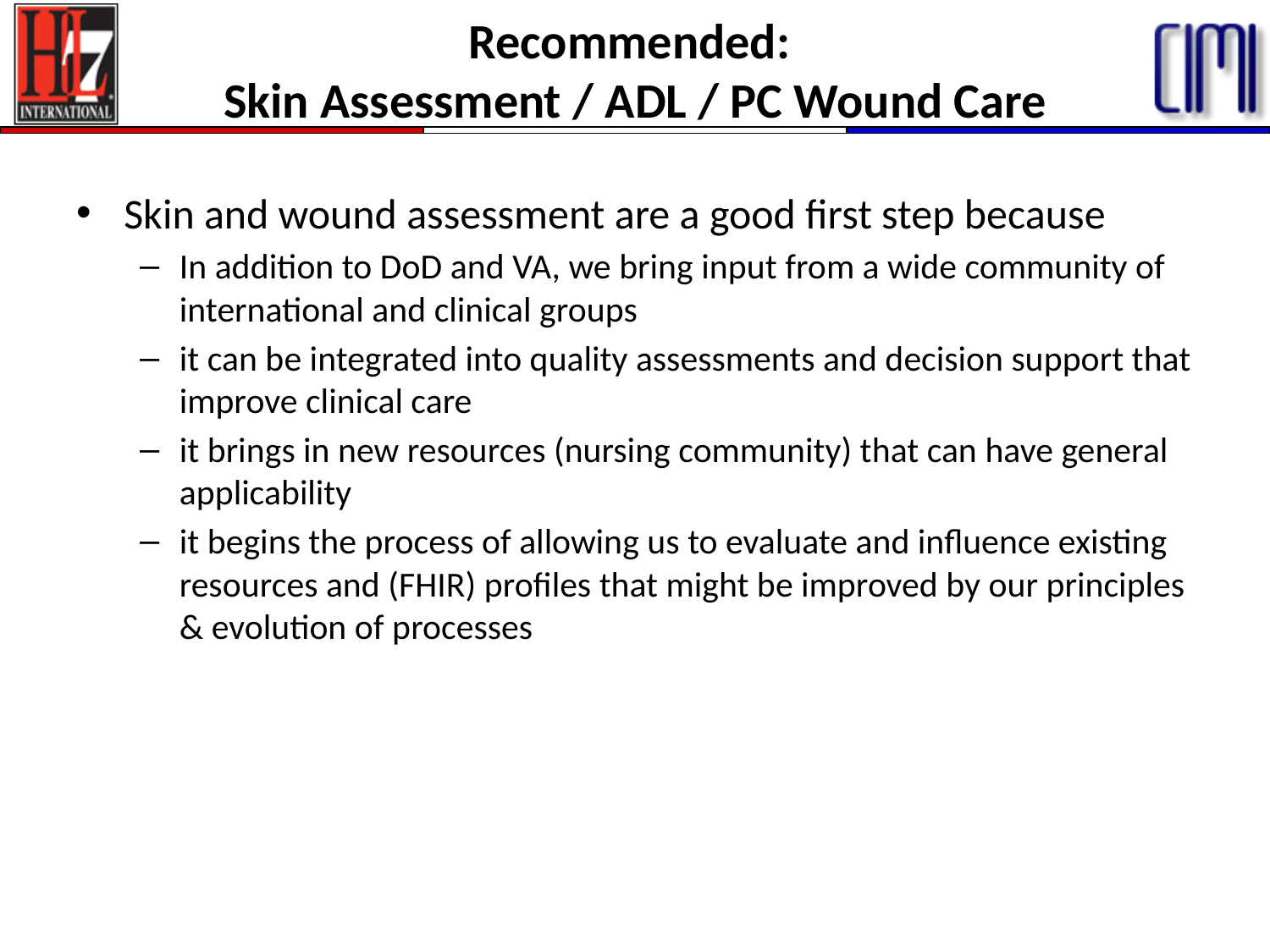

# Recommended: Skin Assessment / ADL / PC Wound Care
Skin and wound assessment are a good first step because
In addition to DoD and VA, we bring input from a wide community of international and clinical groups
it can be integrated into quality assessments and decision support that improve clinical care
it brings in new resources (nursing community) that can have general applicability
it begins the process of allowing us to evaluate and influence existing resources and (FHIR) profiles that might be improved by our principles & evolution of processes